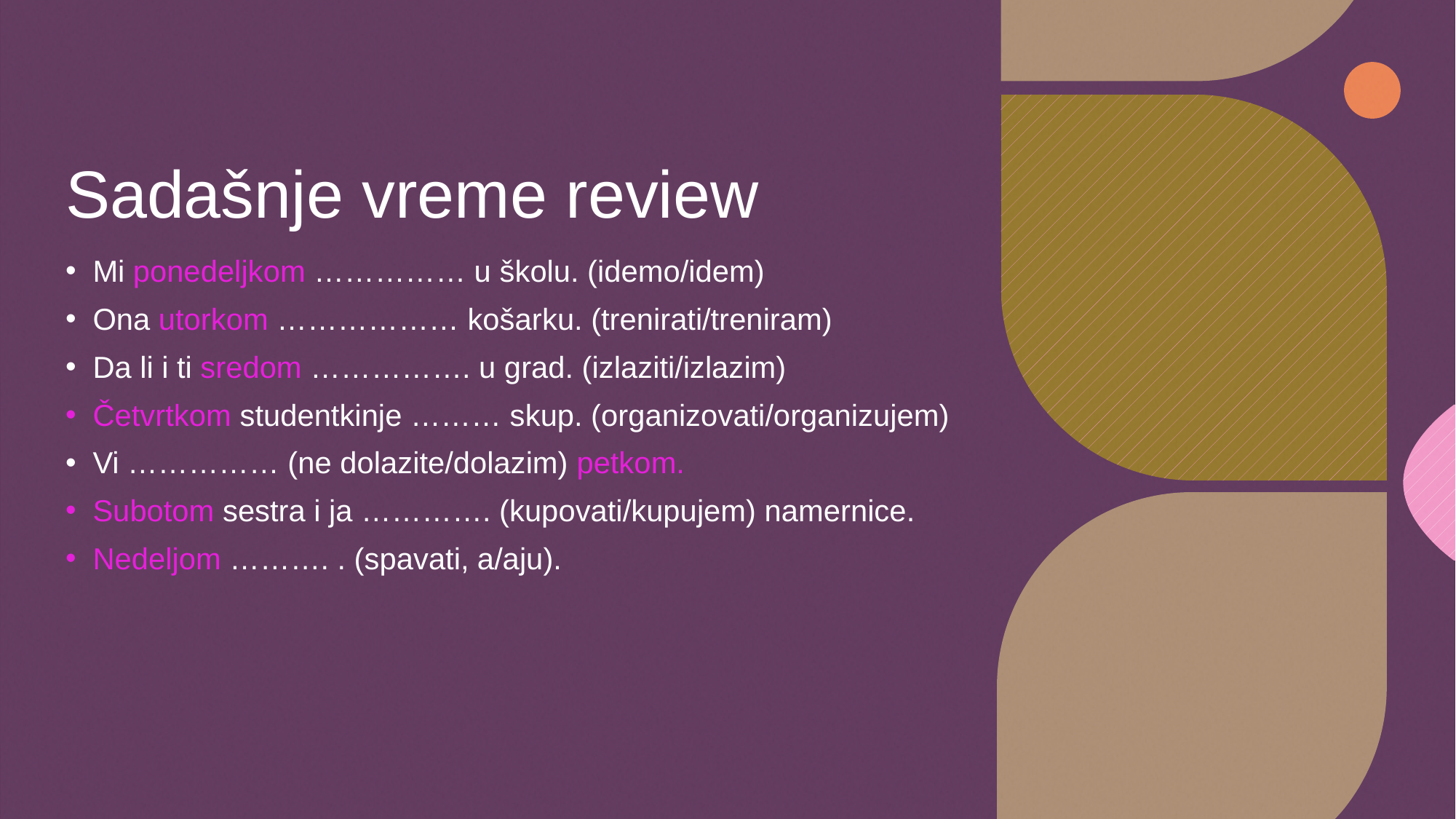

# Sadašnje vreme review
Mi ponedeljkom …………… u školu. (idemo/idem)
Ona utorkom ……………… košarku. (trenirati/treniram)
Da li i ti sredom ……………. u grad. (izlaziti/izlazim)
Četvrtkom studentkinje ……… skup. (organizovati/organizujem)
Vi …………… (ne dolazite/dolazim) petkom.
Subotom sestra i ja …………. (kupovati/kupujem) namernice.
Nedeljom ………. . (spavati, a/aju).